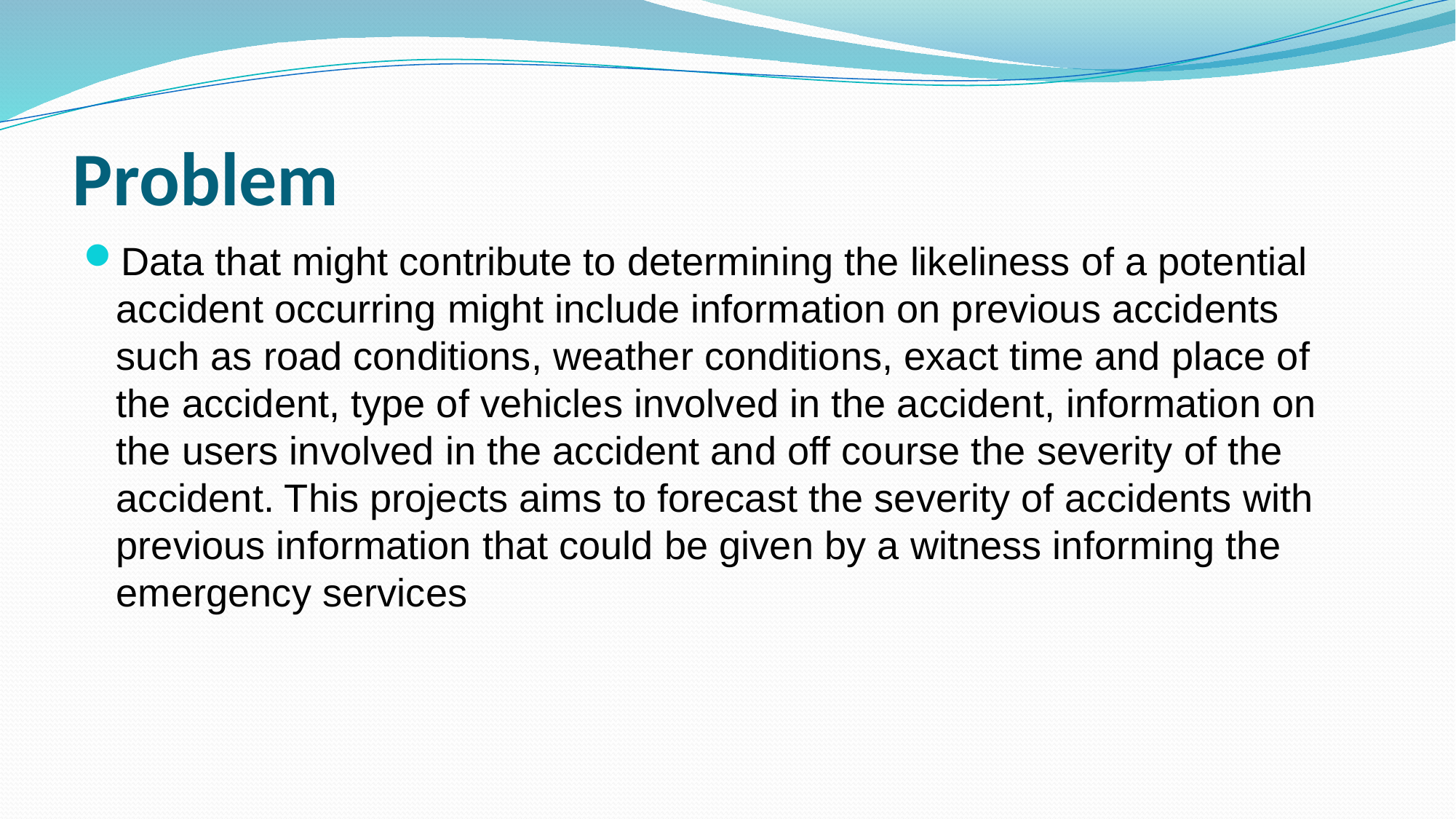

# Problem
Data that might contribute to determining the likeliness of a potential accident occurring might include information on previous accidents such as road conditions, weather conditions, exact time and place of the accident, type of vehicles involved in the accident, information on the users involved in the accident and off course the severity of the accident. This projects aims to forecast the severity of accidents with previous information that could be given by a witness informing the emergency services